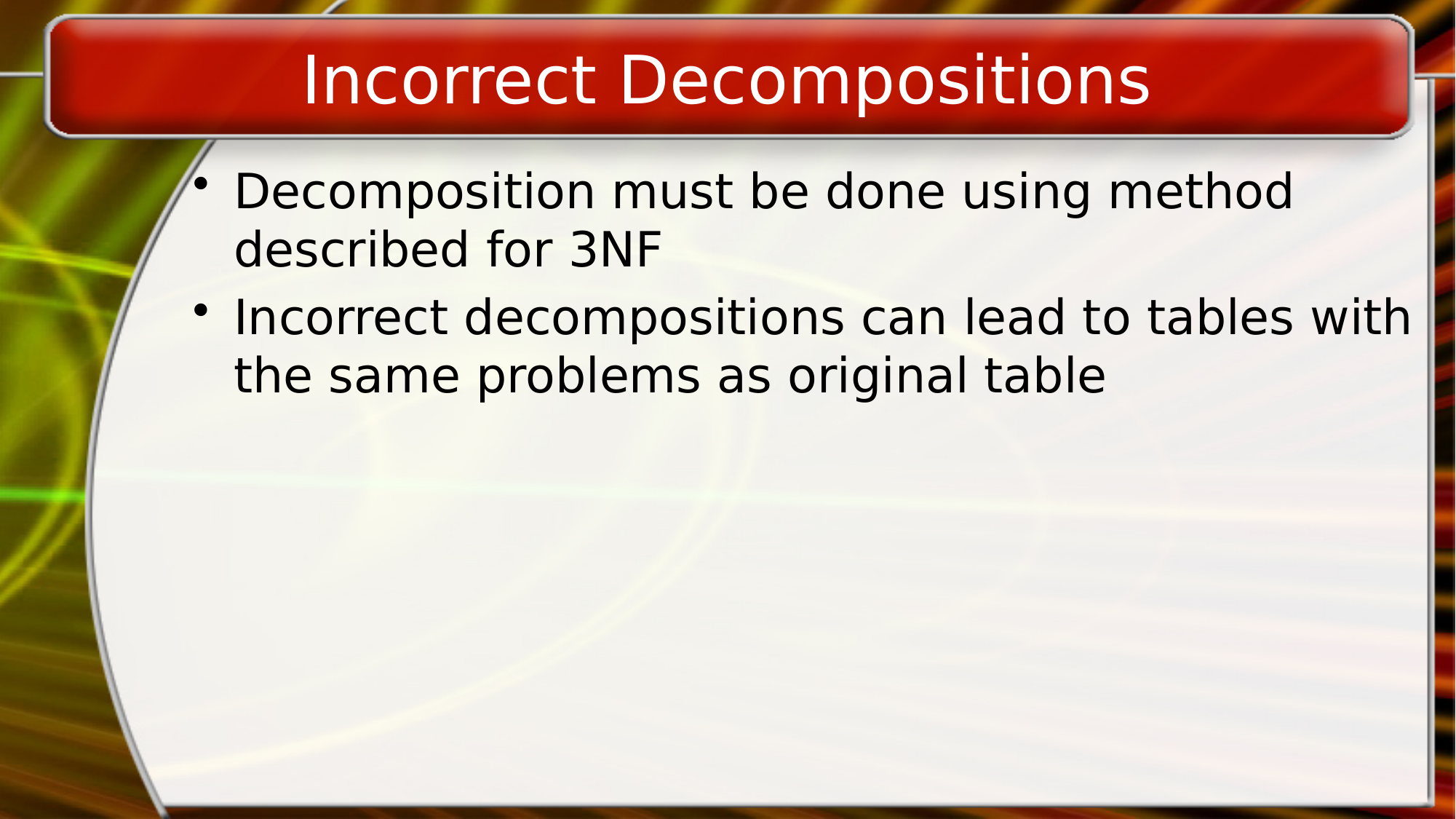

# Incorrect Decompositions
Decomposition must be done using method described for 3NF
Incorrect decompositions can lead to tables with the same problems as original table